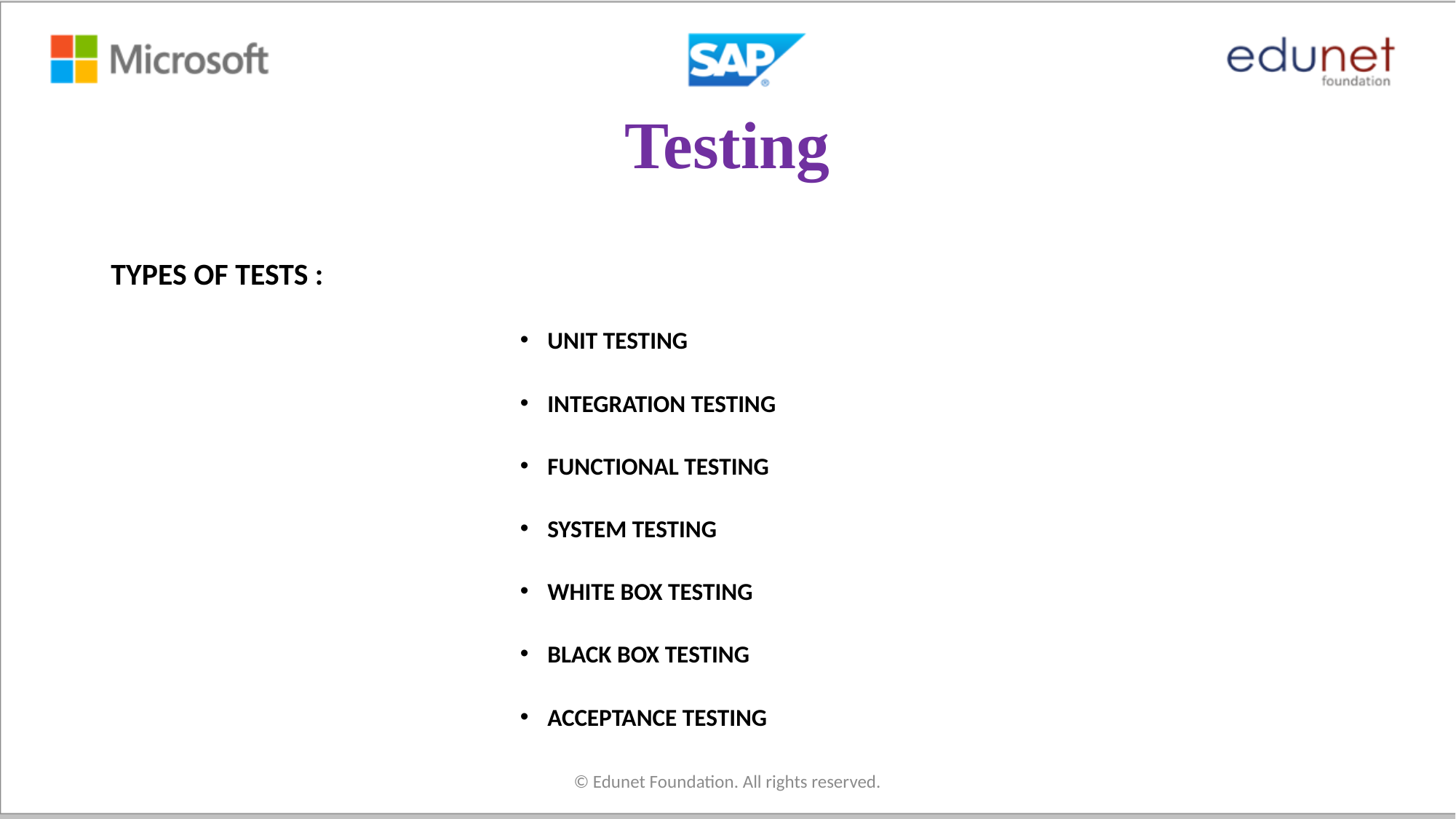

# Testing
TYPES OF TESTS :
UNIT TESTING
INTEGRATION TESTING
FUNCTIONAL TESTING
SYSTEM TESTING
WHITE BOX TESTING
BLACK BOX TESTING
ACCEPTANCE TESTING

© Edunet Foundation. All rights reserved.